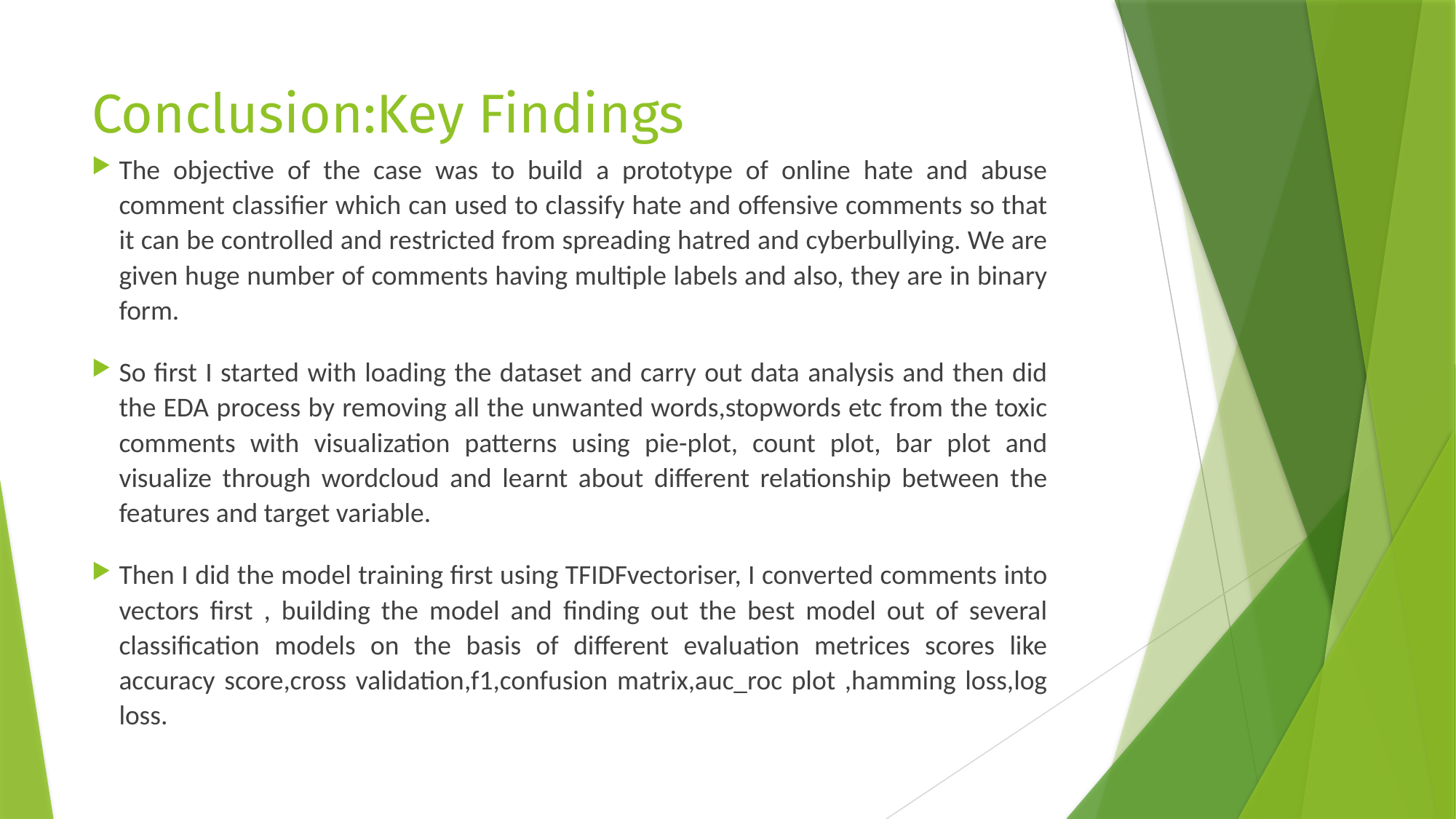

# Conclusion:Key Findings
The objective of the case was to build a prototype of online hate and abuse comment classifier which can used to classify hate and offensive comments so that it can be controlled and restricted from spreading hatred and cyberbullying. We are given huge number of comments having multiple labels and also, they are in binary form.
So first I started with loading the dataset and carry out data analysis and then did the EDA process by removing all the unwanted words,stopwords etc from the toxic comments with visualization patterns using pie-plot, count plot, bar plot and visualize through wordcloud and learnt about different relationship between the features and target variable.
Then I did the model training first using TFIDFvectoriser, I converted comments into vectors first , building the model and finding out the best model out of several classification models on the basis of different evaluation metrices scores like accuracy score,cross validation,f1,confusion matrix,auc_roc plot ,hamming loss,log loss.